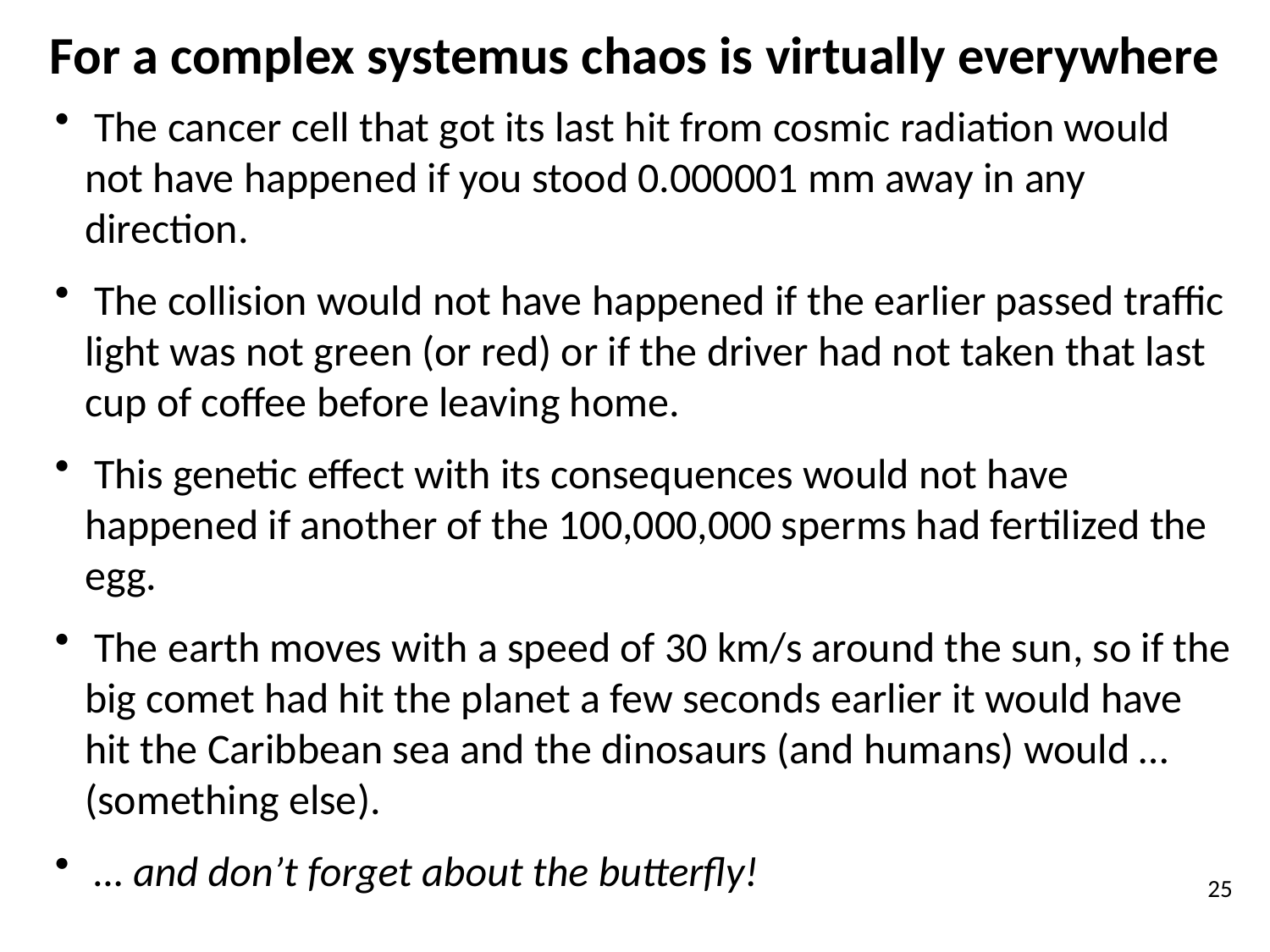

# For a complex systemus chaos is virtually everywhere
 The cancer cell that got its last hit from cosmic radiation would not have happened if you stood 0.000001 mm away in any direction.
 The collision would not have happened if the earlier passed traffic light was not green (or red) or if the driver had not taken that last cup of coffee before leaving home.
 This genetic effect with its consequences would not have happened if another of the 100,000,000 sperms had fertilized the egg.
 The earth moves with a speed of 30 km/s around the sun, so if the big comet had hit the planet a few seconds earlier it would have hit the Caribbean sea and the dinosaurs (and humans) would … (something else).
 … and don’t forget about the butterfly!
25